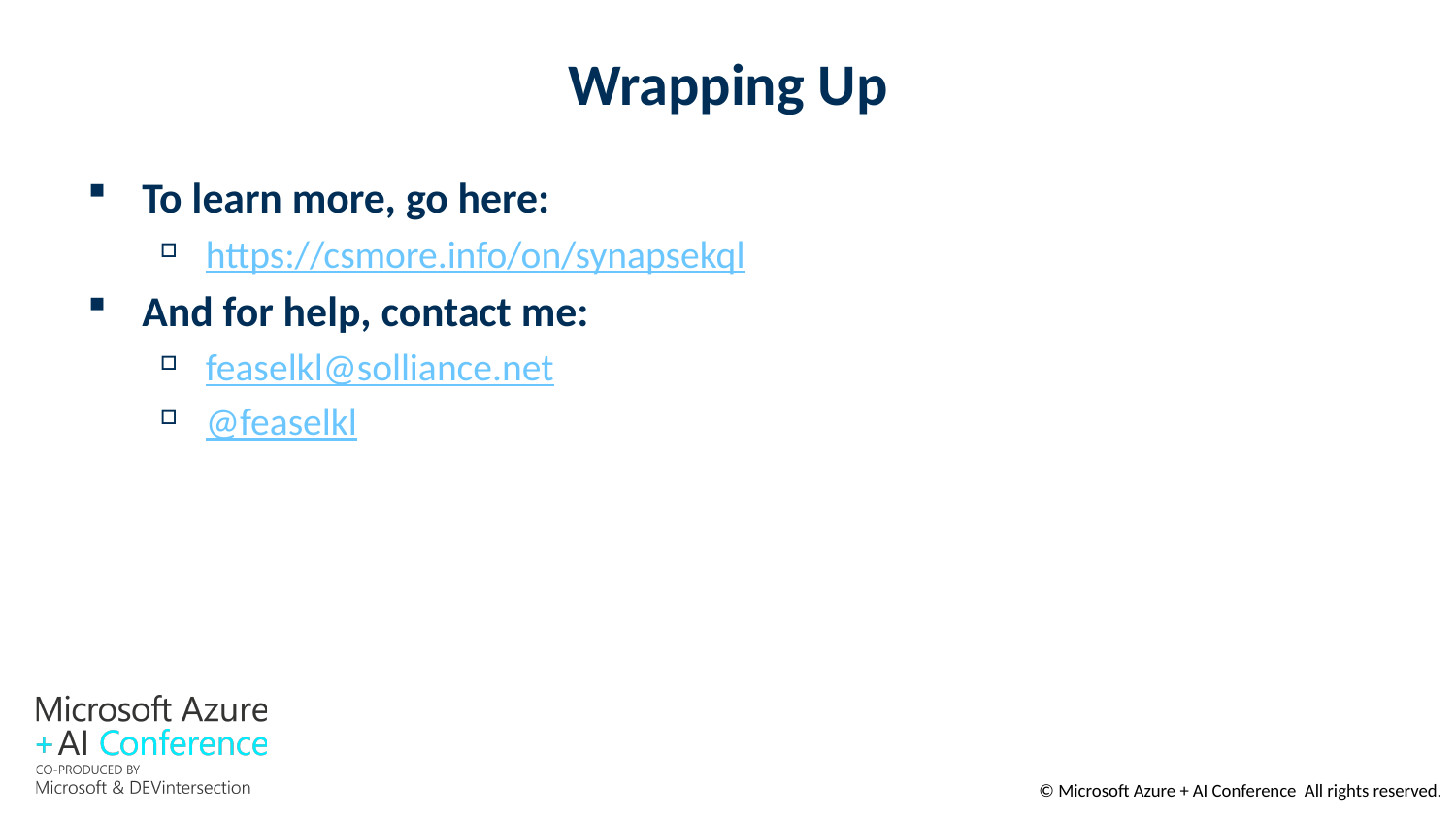

# Wrapping Up
To learn more, go here:
https://csmore.info/on/synapsekql
And for help, contact me:
feaselkl@solliance.net
@feaselkl